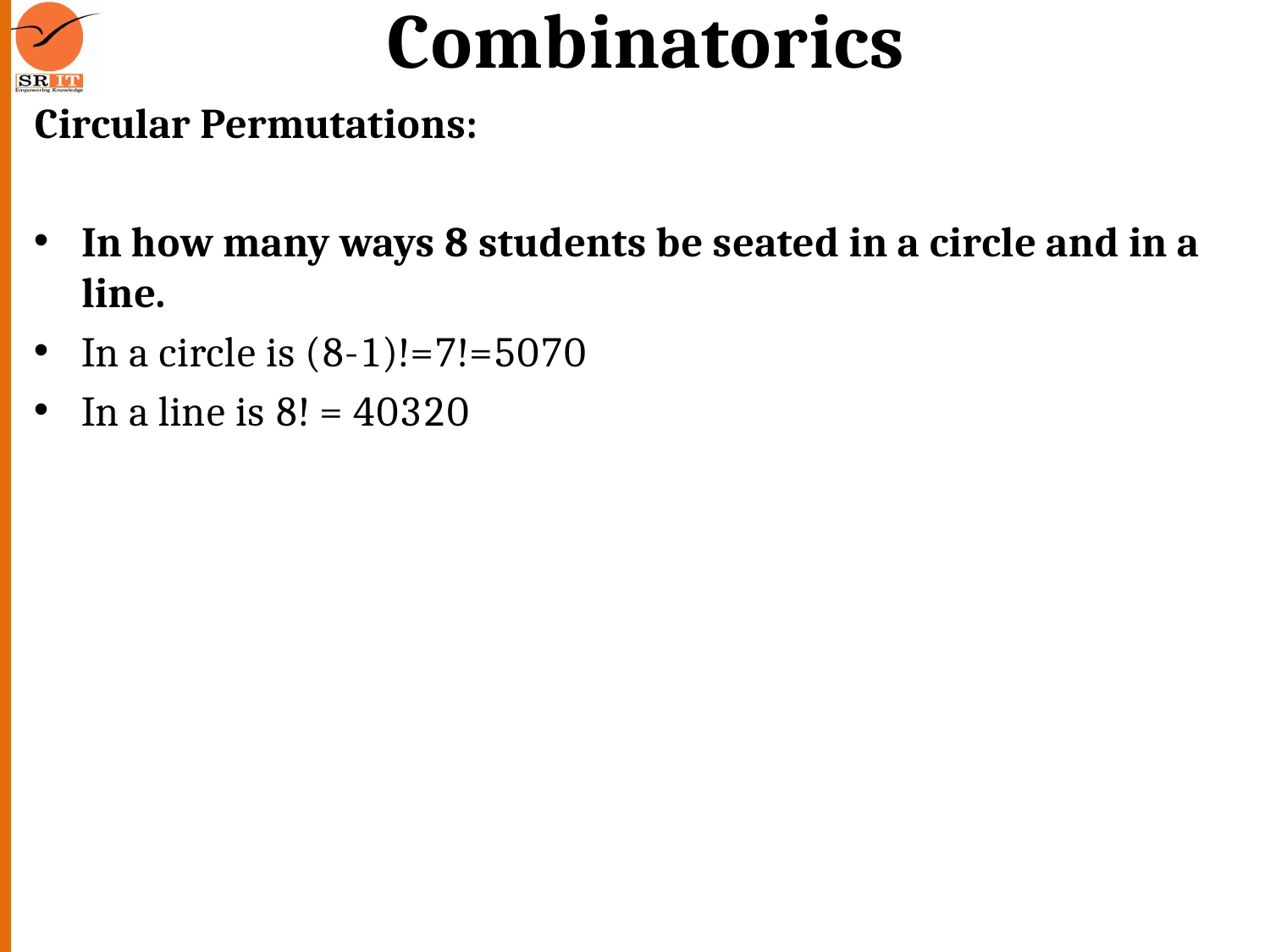

# Combinatorics
Circular Permutations:

In how many ways 8 students be seated in a circle and in a line.
In a circle is (8-1)!=7!=5070
In a line is 8! = 40320